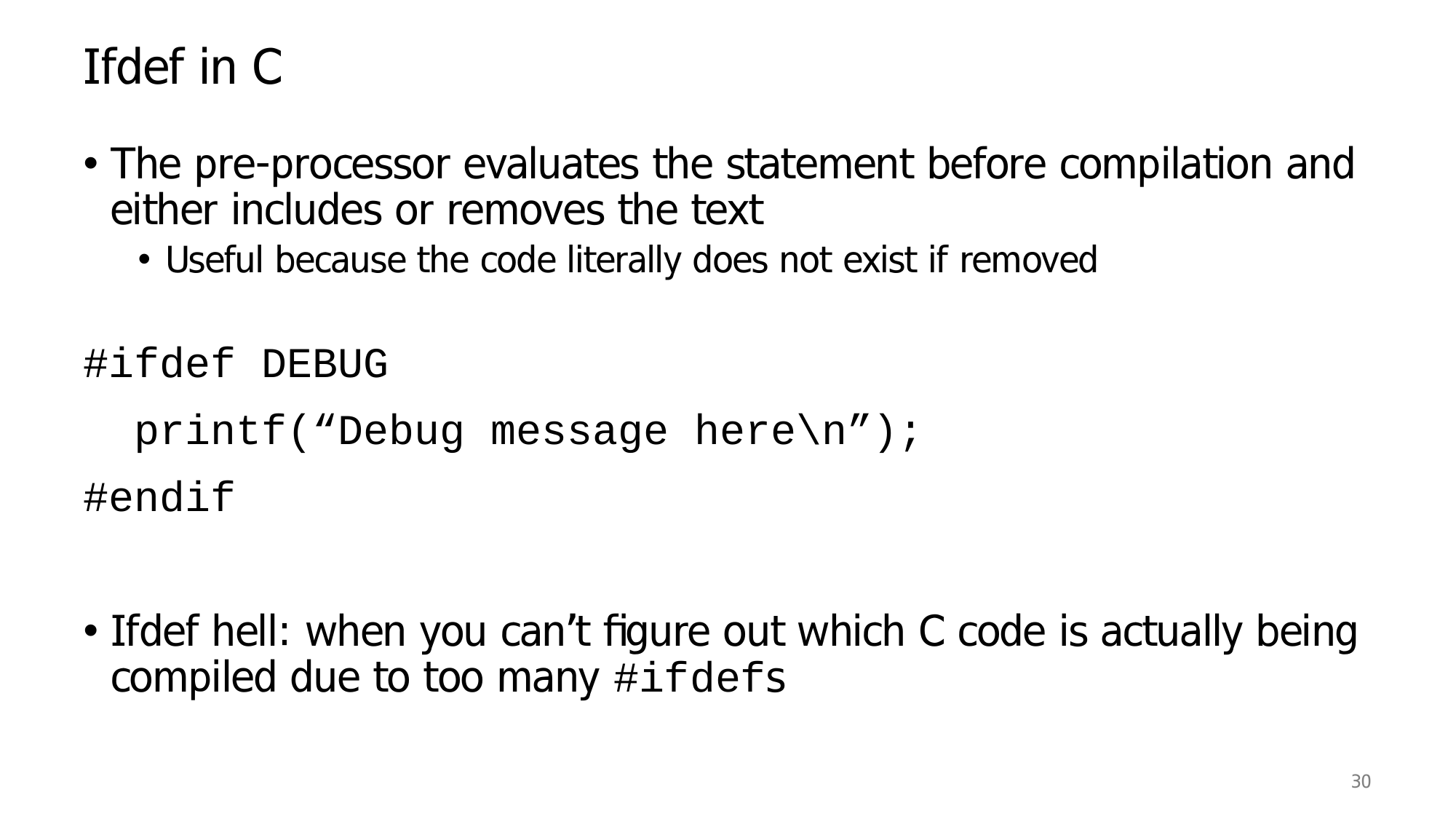

# Ifdef in C
The pre-processor evaluates the statement before compilation and either includes or removes the text
Useful because the code literally does not exist if removed
#ifdef DEBUG
  printf(“Debug message here\n”);
#endif

Ifdef hell: when you can’t figure out which C code is actually being compiled due to too many #ifdefs

30